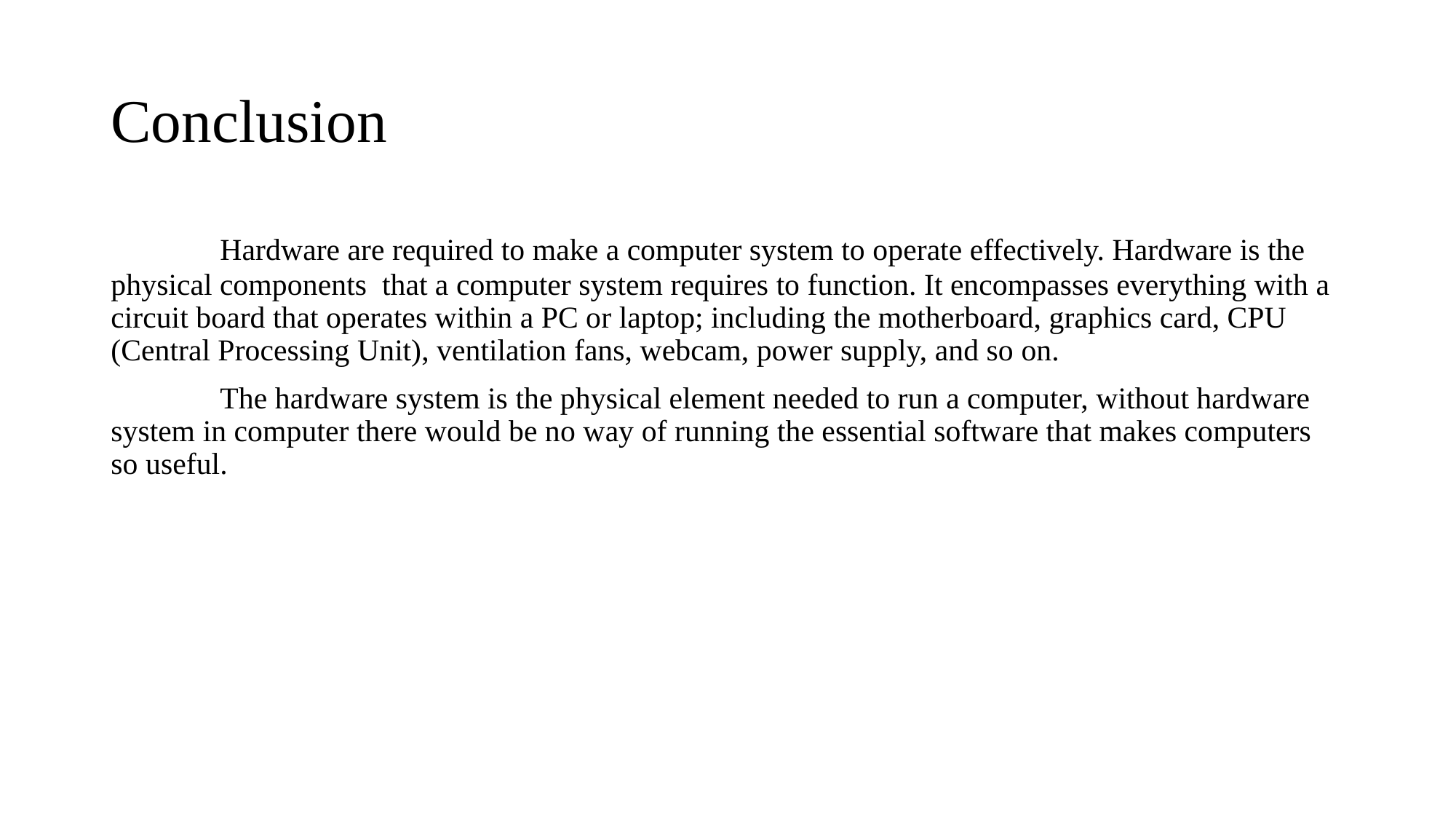

# Conclusion
 	Hardware are required to make a computer system to operate effectively. Hardware is the physical components  that a computer system requires to function. It encompasses everything with a circuit board that operates within a PC or laptop; including the motherboard, graphics card, CPU (Central Processing Unit), ventilation fans, webcam, power supply, and so on.
	The hardware system is the physical element needed to run a computer, without hardware system in computer there would be no way of running the essential software that makes computers so useful.